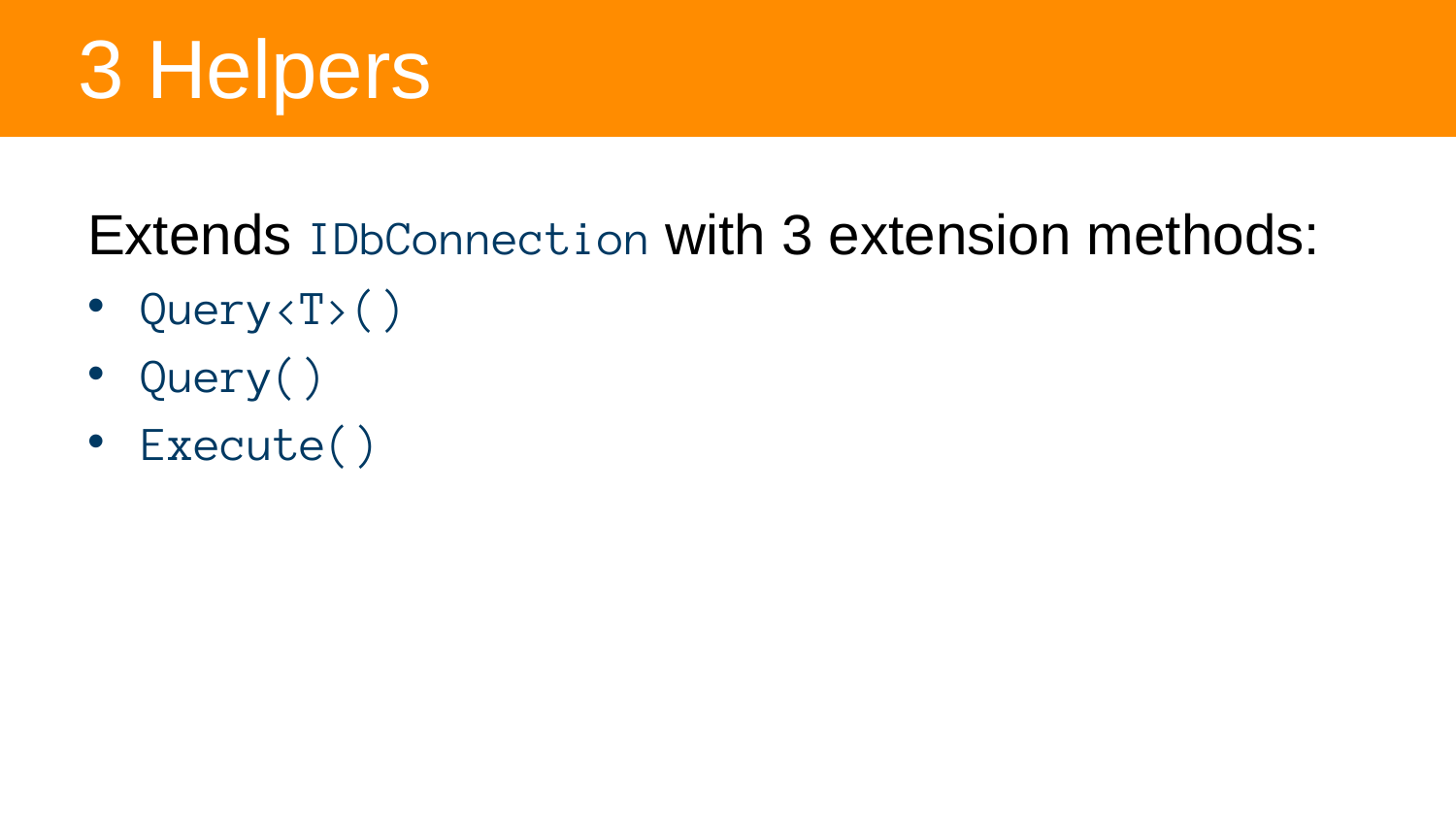

# 3 Helpers
Extends IDbConnection with 3 extension methods:
Query<T>()
Query()
Execute()